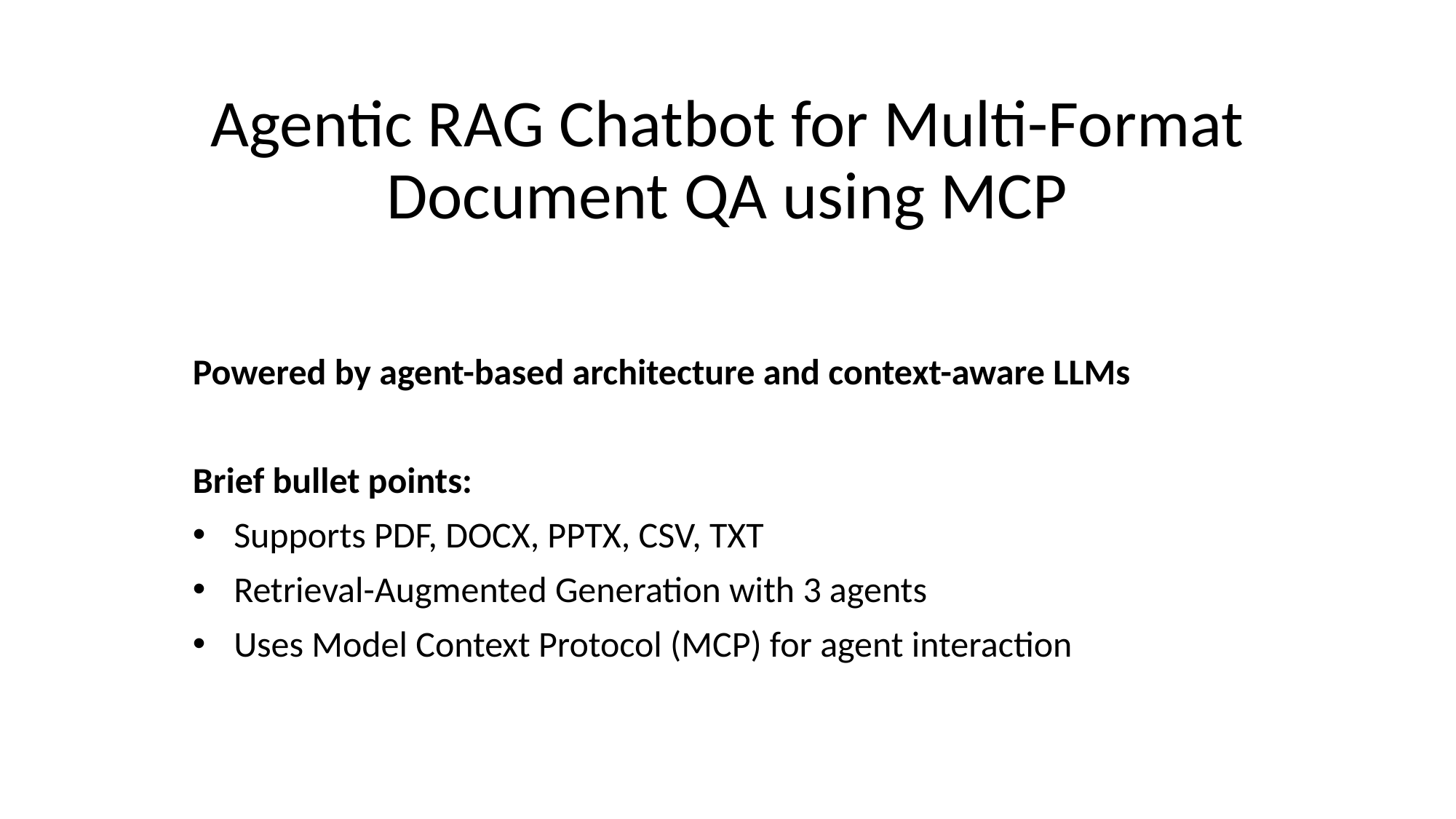

# Agentic RAG Chatbot for Multi-Format Document QA using MCP
Powered by agent-based architecture and context-aware LLMs

Brief bullet points:
Supports PDF, DOCX, PPTX, CSV, TXT
Retrieval-Augmented Generation with 3 agents
Uses Model Context Protocol (MCP) for agent interaction